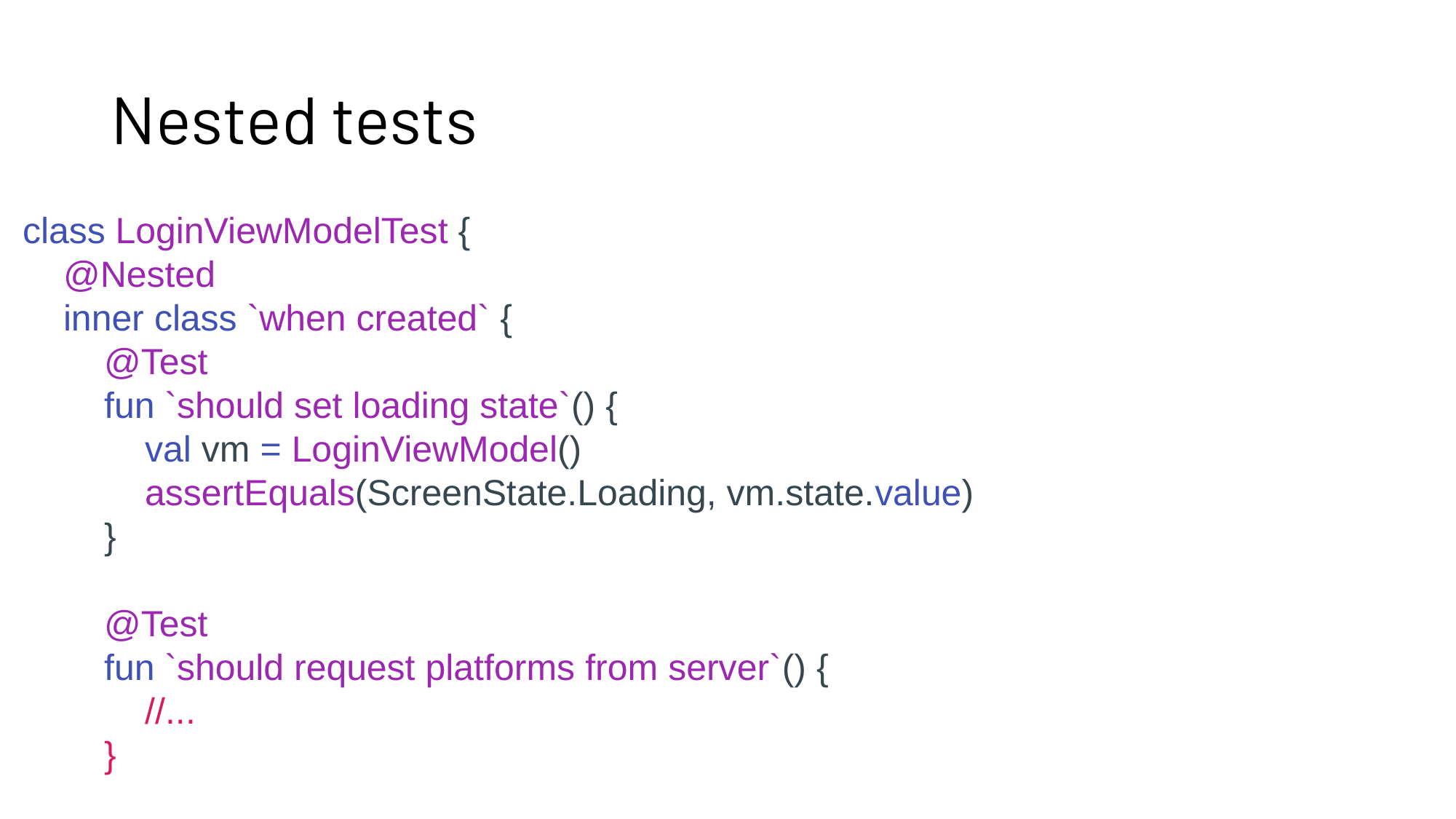

# Nested tests
class LoginViewModelTest {​
    @Nested
    inner class `when created` {​
        @Test
        fun `should set loading state`() {​
            val vm = LoginViewModel()​
            assertEquals(ScreenState.Loading, vm.state.value)​
        }​

        @Test
        fun `should request platforms from server`() {​
            //...​
        }